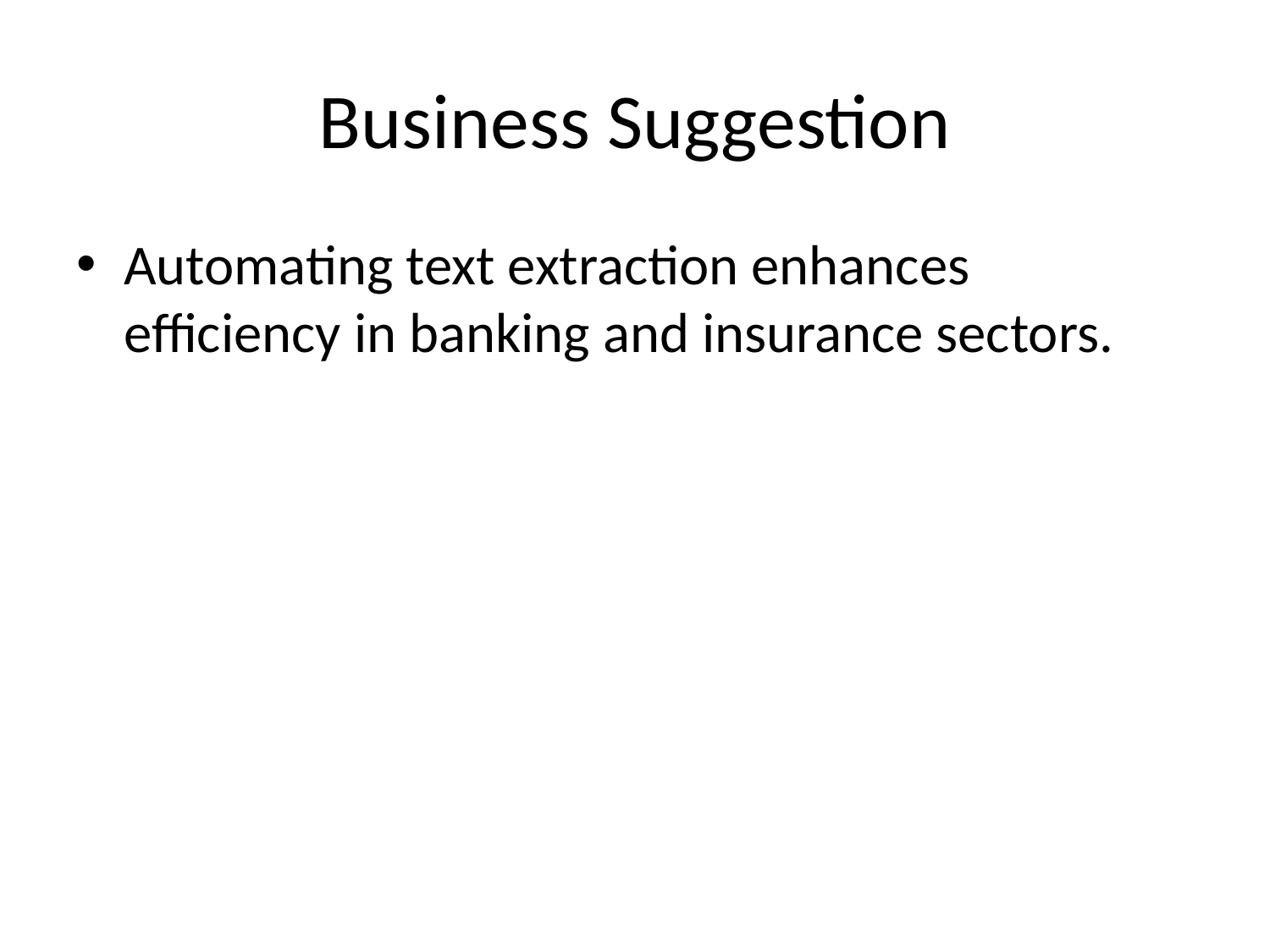

# Business Suggestion
Automating text extraction enhances efficiency in banking and insurance sectors.